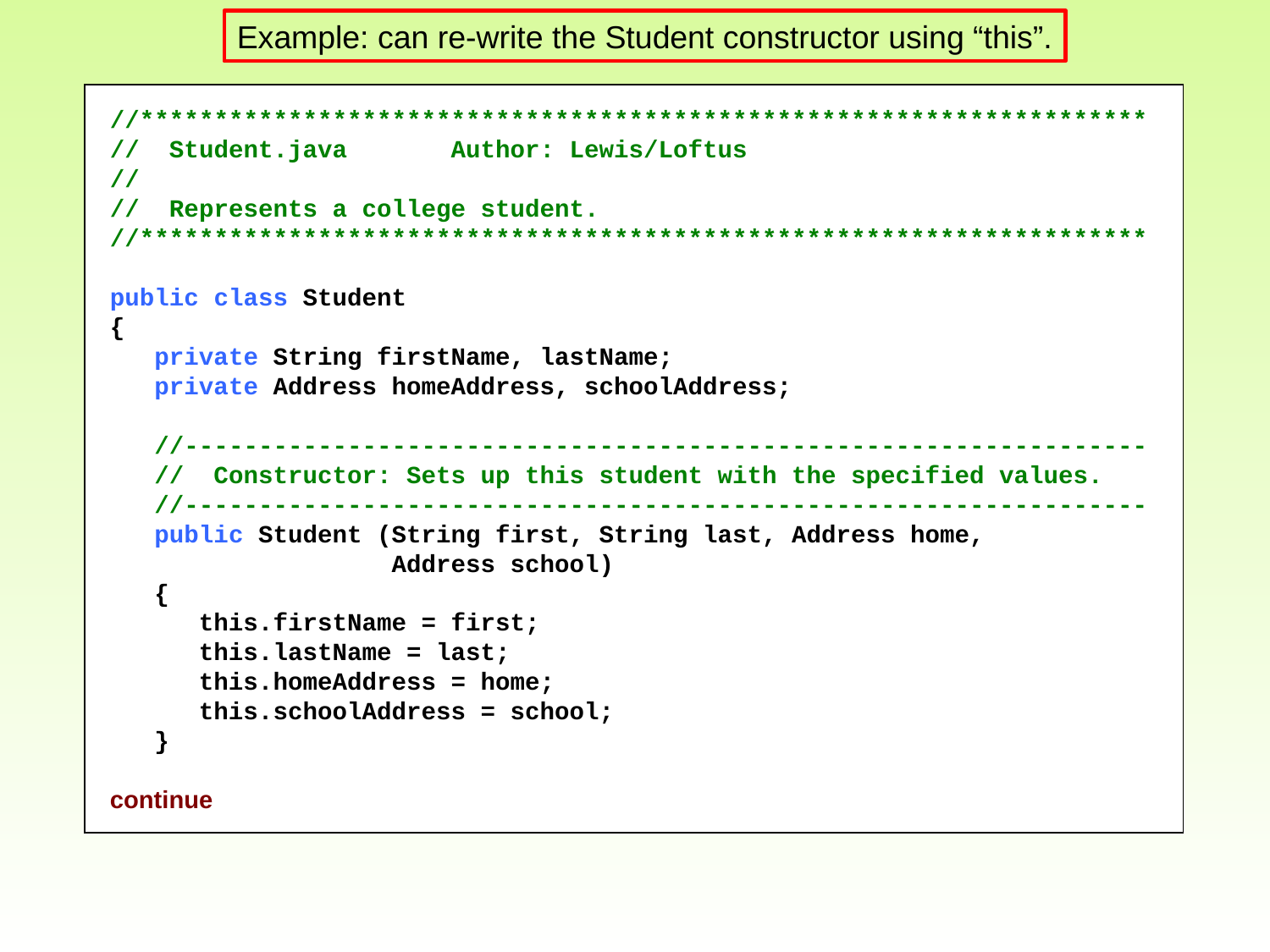

Example: can re-write the Student constructor using “this”.
//********************************************************************
//  Student.java       Author: Lewis/Loftus
//
//  Represents a college student.
//********************************************************************

public class Student
{
   private String firstName, lastName;
   private Address homeAddress, schoolAddress;

   //-----------------------------------------------------------------
   //  Constructor: Sets up this student with the specified values.
   //-----------------------------------------------------------------
   public Student (String first, String last, Address home,
                   Address school)
   {
      this.firstName = first;
      this.lastName = last;
      this.homeAddress = home;
      this.schoolAddress = school;
   }

continue